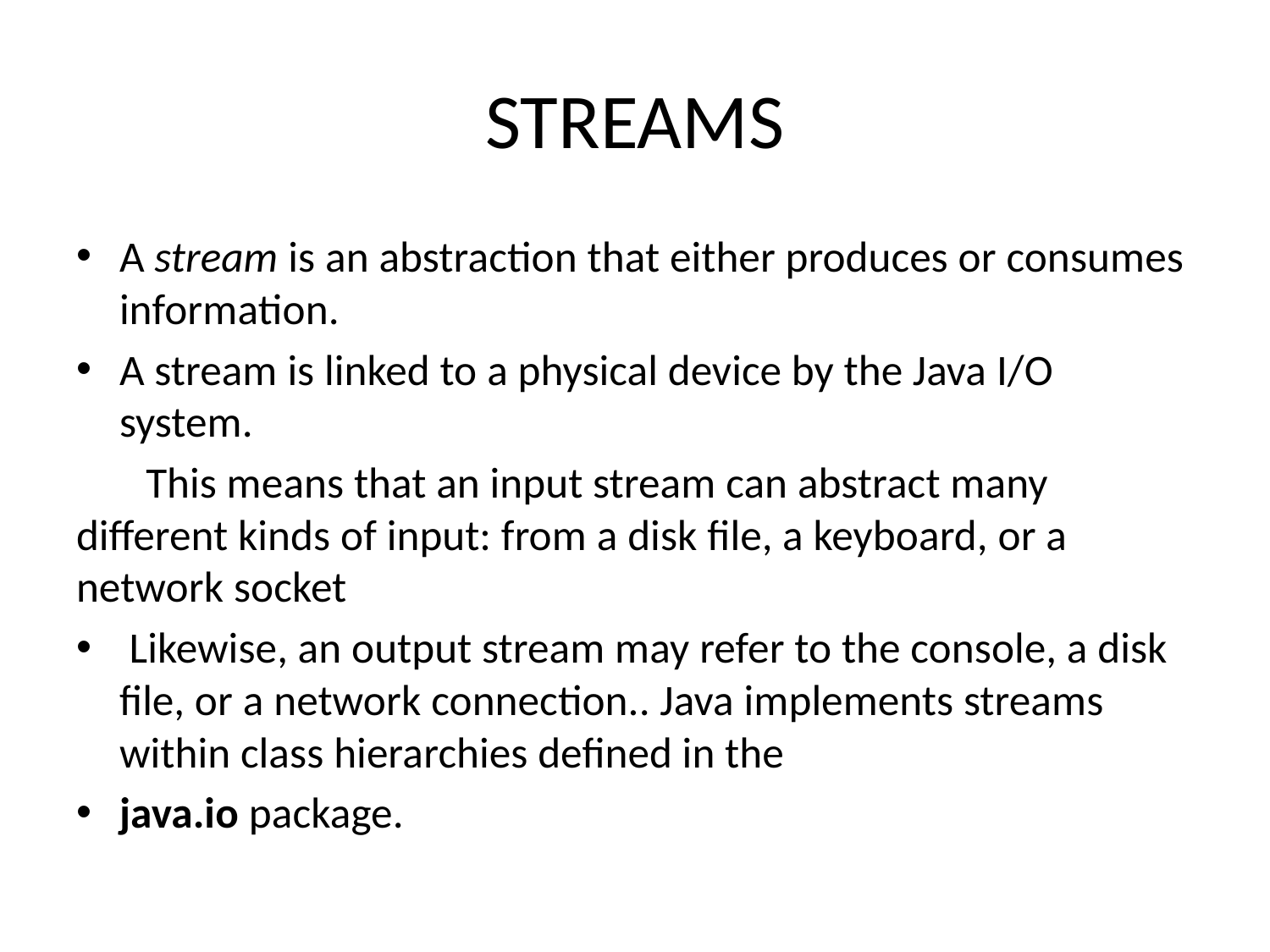

# STREAMS
A stream is an abstraction that either produces or consumes information.
A stream is linked to a physical device by the Java I/O system.
       This means that an input stream can abstract many different kinds of input: from a disk file, a keyboard, or a network socket
 Likewise, an output stream may refer to the console, a disk file, or a network connection.. Java implements streams within class hierarchies defined in the
java.io package.